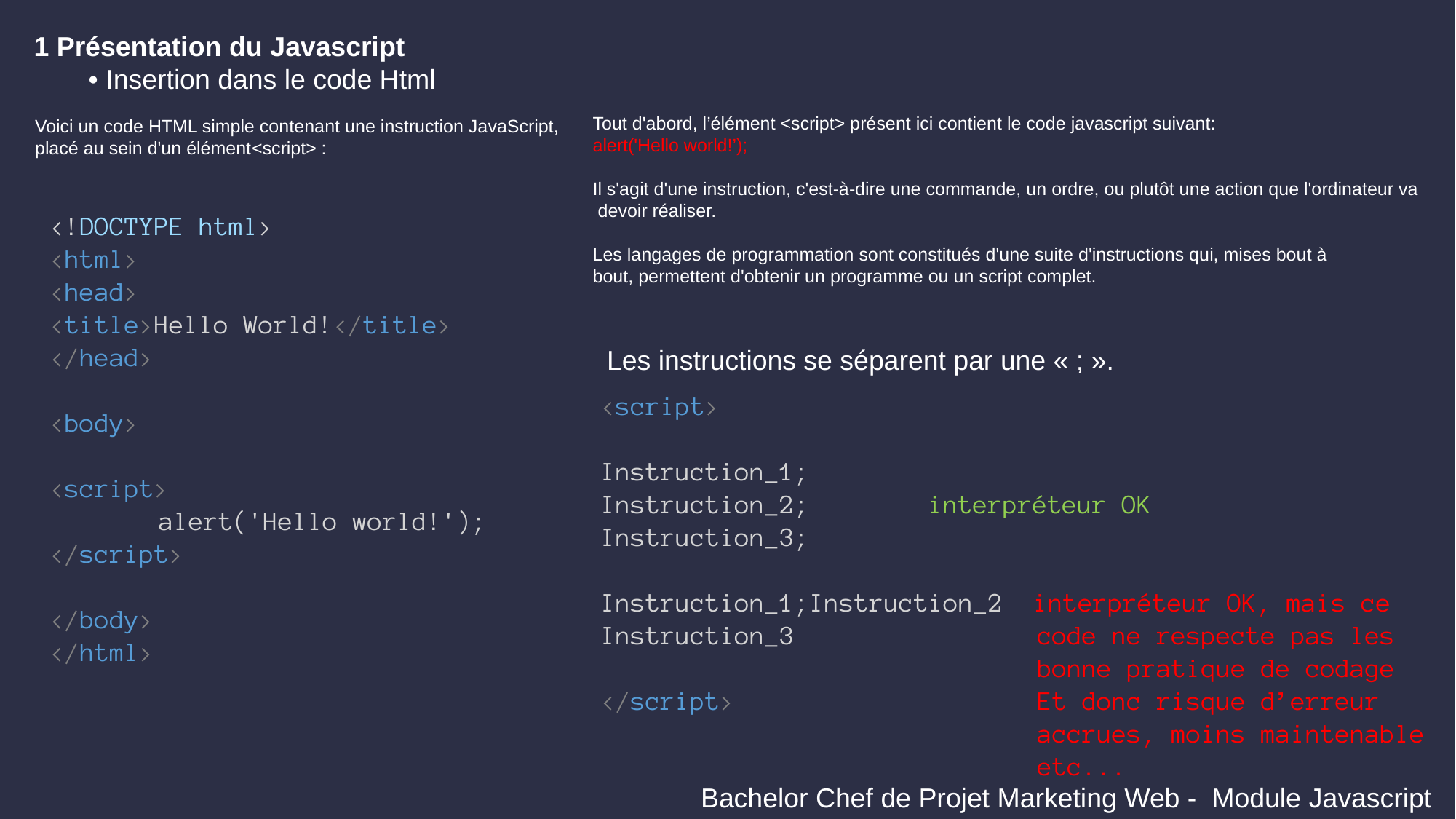

1 Présentation du Javascript
• Insertion dans le code Html

Tout d'abord, l’élément <script> présent ici contient le code javascript suivant:
alert('Hello world!’);

Il s'agit d'une instruction, c'est-à-dire une commande, un ordre, ou plutôt une action que l'ordinateur va
 devoir réaliser.

Les langages de programmation sont constitués d'une suite d'instructions qui, mises bout à
bout, permettent d'obtenir un programme ou un script complet.
Voici un code HTML simple contenant une instruction JavaScript,
placé au sein d'un élément<script> :

<!DOCTYPE html>
<html>
<head>
<title>Hello World!</title>
</head>
<body>
<script>
	alert('Hello world!');
</script>
</body>
</html>

Les instructions se séparent par une « ; ».
<script>
Instruction_1;
Instruction_2;		interpréteur OK
Instruction_3;
Instruction_1;Instruction_2  interpréteur OK, mais ce
Instruction_3			code ne respecte pas les 				bonne pratique de codage </script> 			Et donc risque d’erreur 				accrues, moins maintenable 				etc...
Bachelor Chef de Projet Marketing Web -  Module Javascript